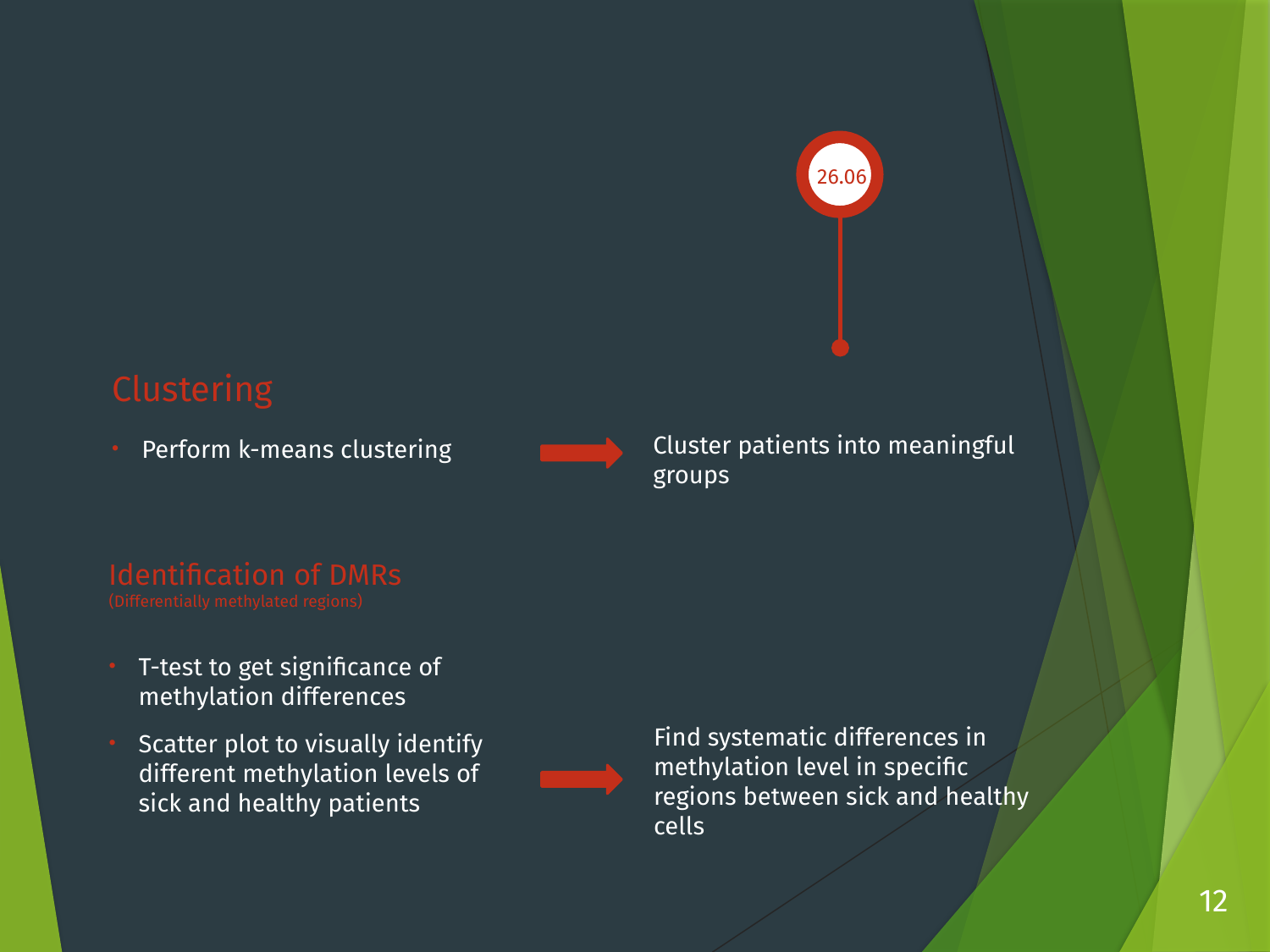

26.06.
# Clustering
Cluster patients into meaningful groups

Perform k-means clustering

Identification of DMRs (Differentially methylated regions)
T-test to get significance of methylation differences
Scatter plot to visually identify different methylation levels of sick and healthy patients

Find systematic differences in methylation level in specific regions between sick and healthy cells

12